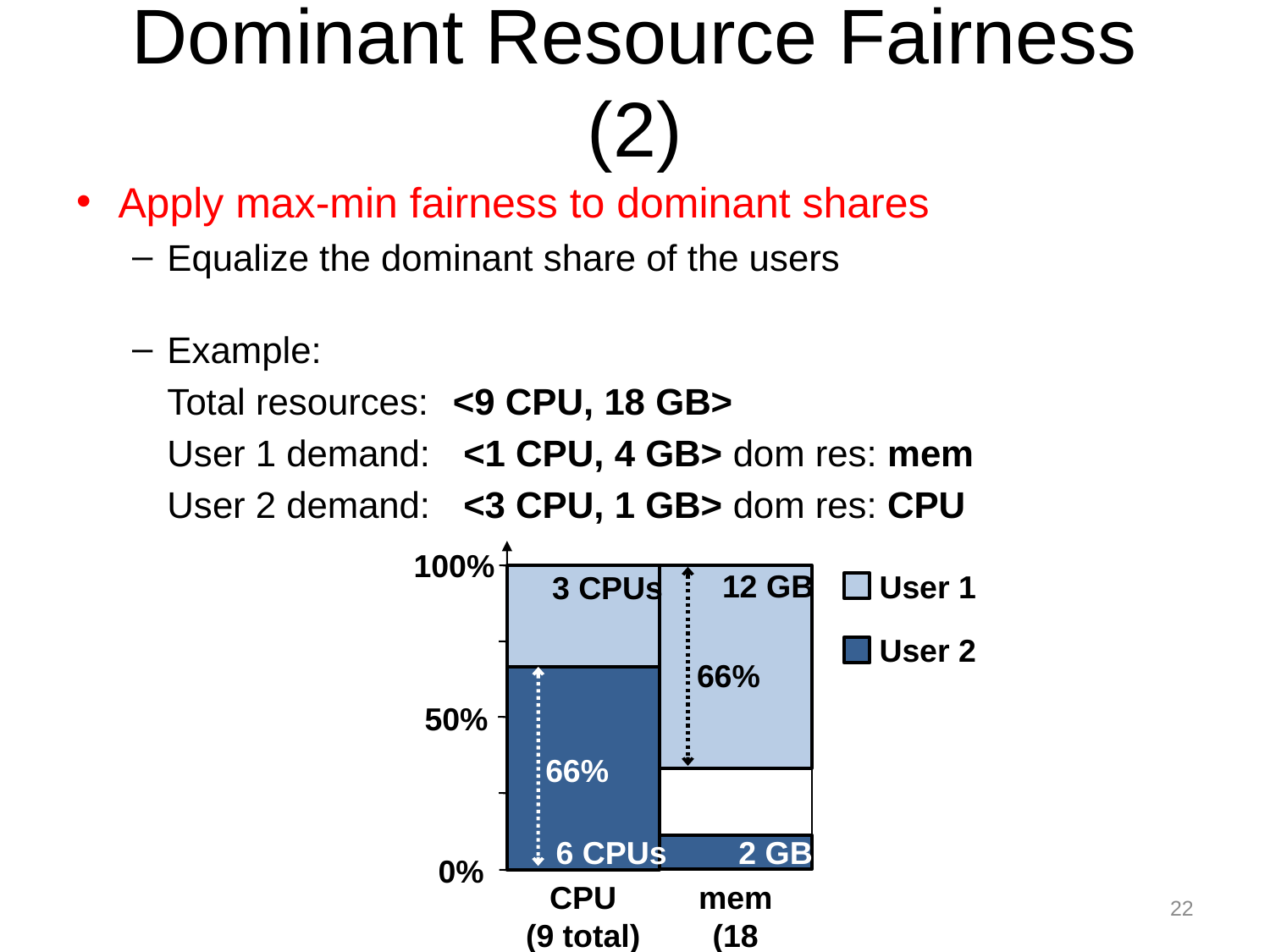

# Dominant Resource Fairness (2)
Apply max-min fairness to dominant shares
Equalize the dominant share of the users

Example:
	Total resources:  	<9 CPU, 18 GB>
	User 1 demand:	 <1 CPU, 4 GB> dom res: mem
	User 2 demand:	 <3 CPU, 1 GB> dom res: CPU

100%
12 GB
User 1
3 CPUs

User 2

50%
6 CPUs
2 GB

0%
CPU
(9 total)
mem
(18 total)
66%
66%
22